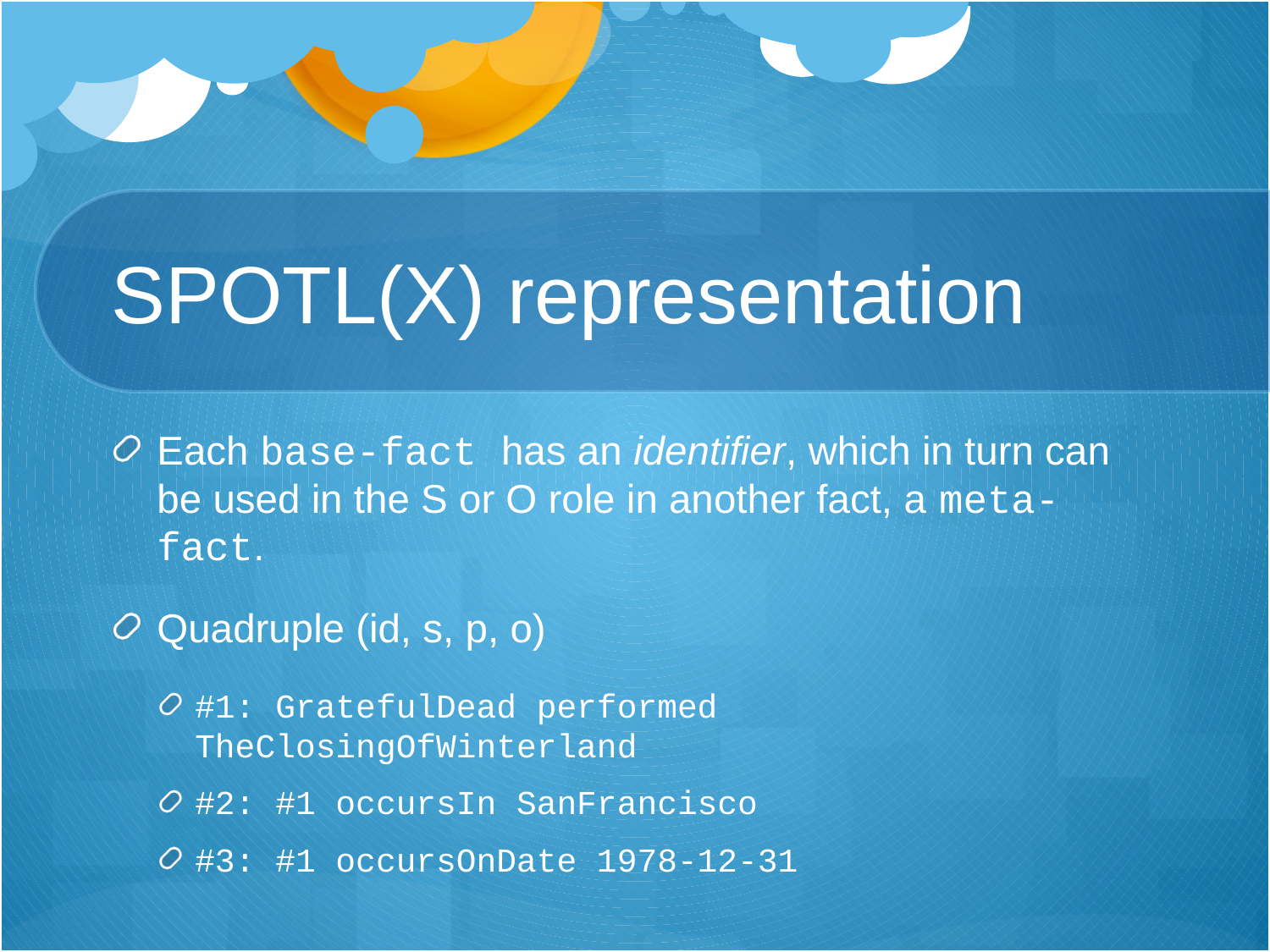

# SPOTL(X) representation
Each base-fact has an identifier, which in turn can be used in the S or O role in another fact, a meta-fact.
Quadruple (id, s, p, o)
#1: GratefulDead performed TheClosingOfWinterland
#2: #1 occursIn SanFrancisco
#3: #1 occursOnDate 1978-12-31